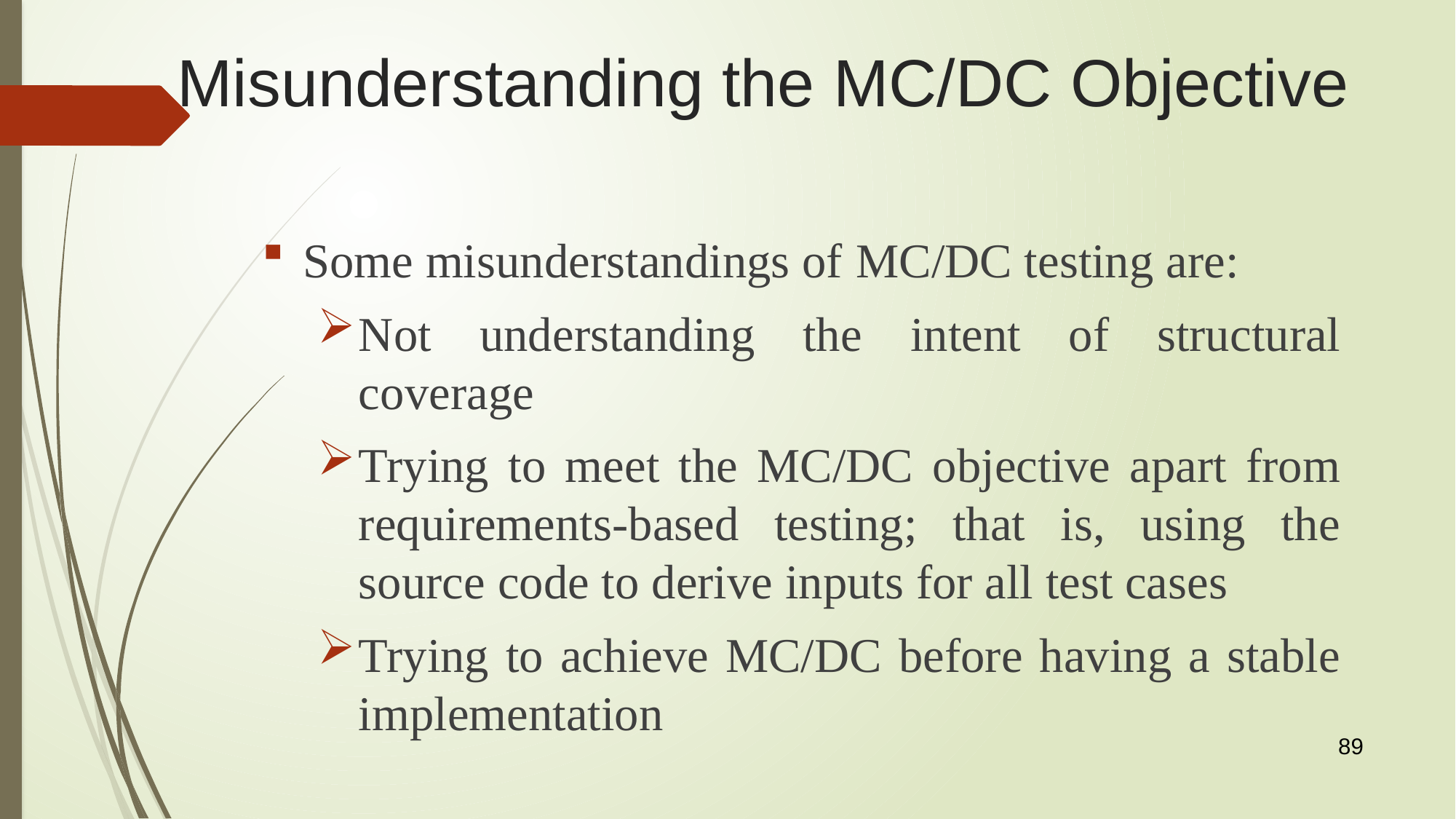

# Misunderstanding the MC/DC Objective
Some misunderstandings of MC/DC testing are:
Not understanding the intent of structural coverage
Trying to meet the MC/DC objective apart from requirements-based testing; that is, using the source code to derive inputs for all test cases
Trying to achieve MC/DC before having a stable implementation

89